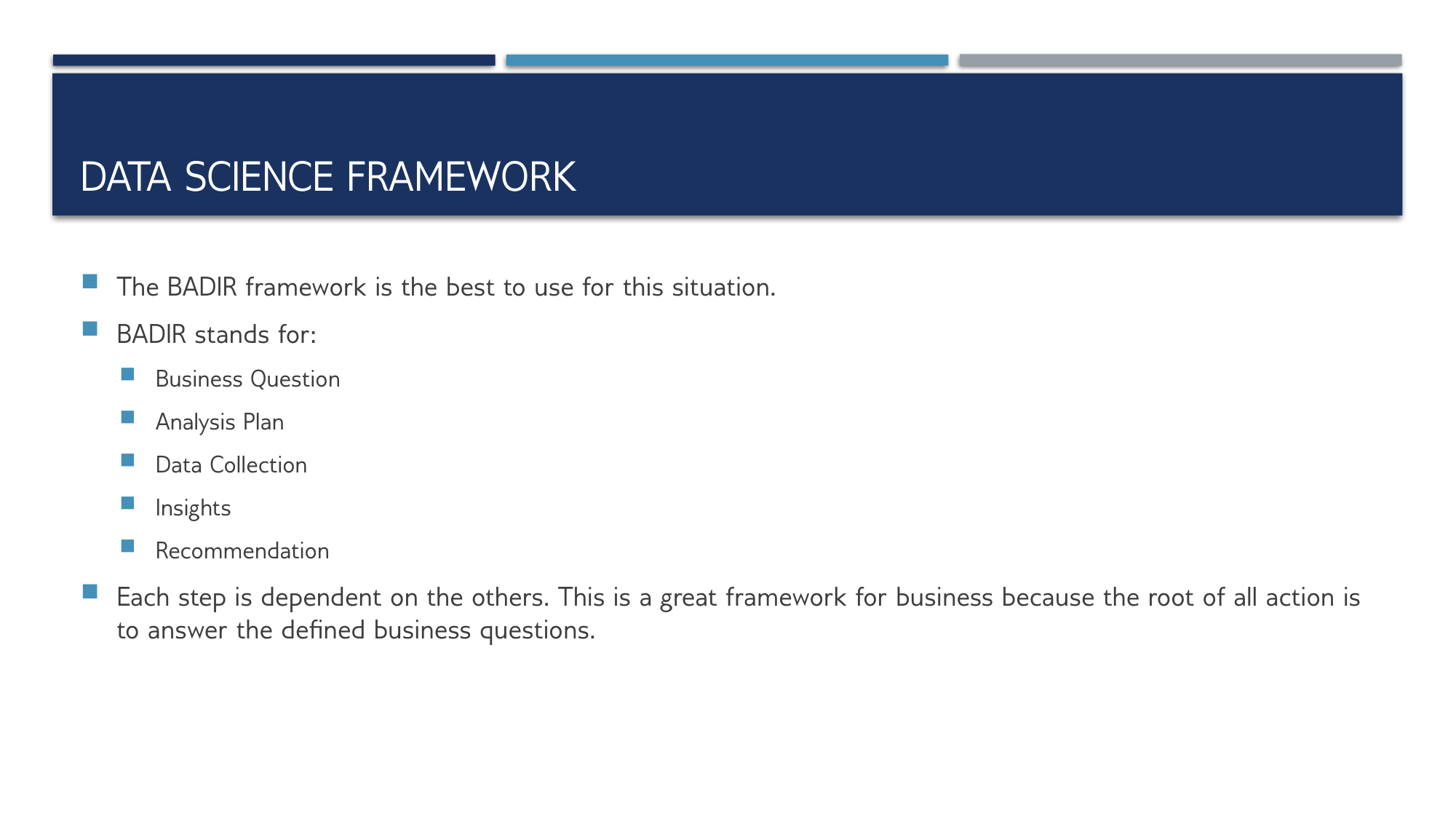

# Data Science Framework
The BADIR framework is the best to use for this situation.
BADIR stands for:
Business Question
Analysis Plan
Data Collection
Insights
Recommendation
Each step is dependent on the others. This is a great framework for business because the root of all action is to answer the defined business questions.